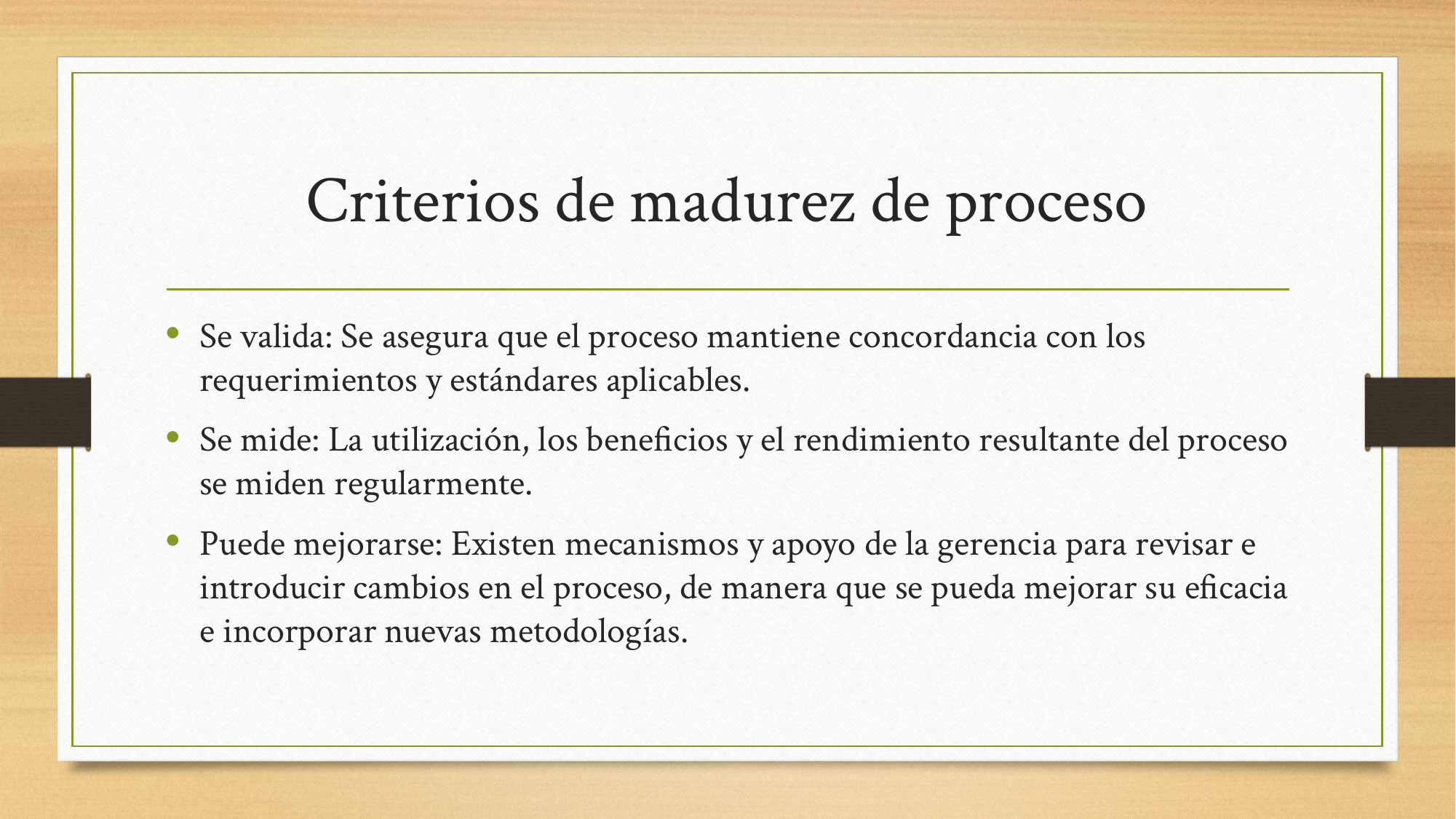

# Criterios de madurez de proceso
Se valida: Se asegura que el proceso mantiene concordancia con los requerimientos y estándares aplicables.
Se mide: La utilización, los beneficios y el rendimiento resultante del proceso se miden regularmente.
Puede mejorarse: Existen mecanismos y apoyo de la gerencia para revisar e introducir cambios en el proceso, de manera que se pueda mejorar su eficacia e incorporar nuevas metodologías.